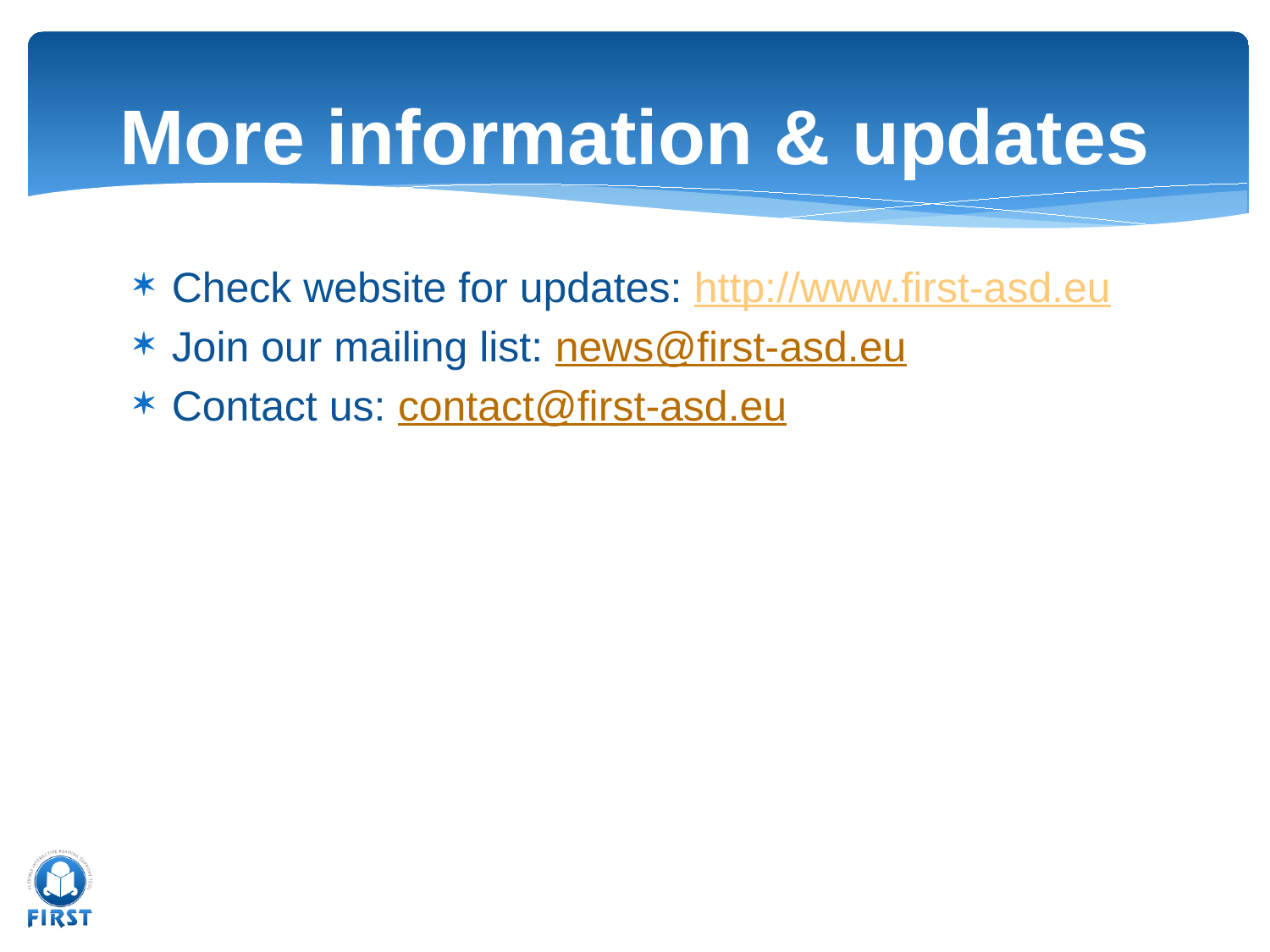

# More information & updates
Check website for updates: http://www.first-asd.eu
Join our mailing list: news@first-asd.eu
Contact us: contact@first-asd.eu